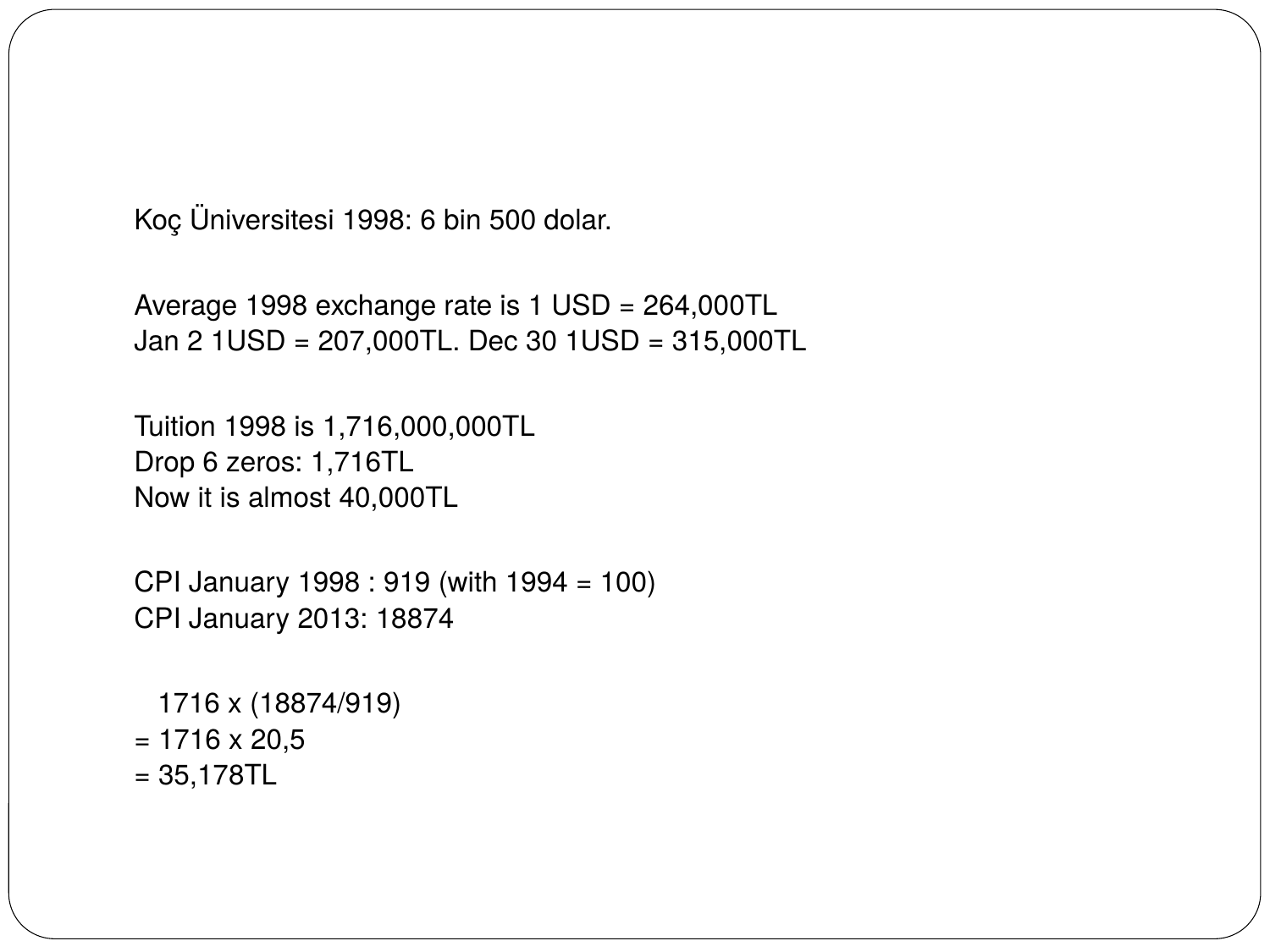

#
Koç Üniversitesi 1998: 6 bin 500 dolar.

Average 1998 exchange rate is 1 USD = 264,000TL
Jan 2 1USD = 207,000TL. Dec 30 1USD = 315,000TL

Tuition 1998 is 1,716,000,000TL
Drop 6 zeros: 1,716TL
Now it is almost 40,000TL

CPI January 1998 : 919 (with 1994 = 100)
CPI January 2013: 18874

   1716 x (18874/919)
= 1716 x 20,5
= 35,178TL